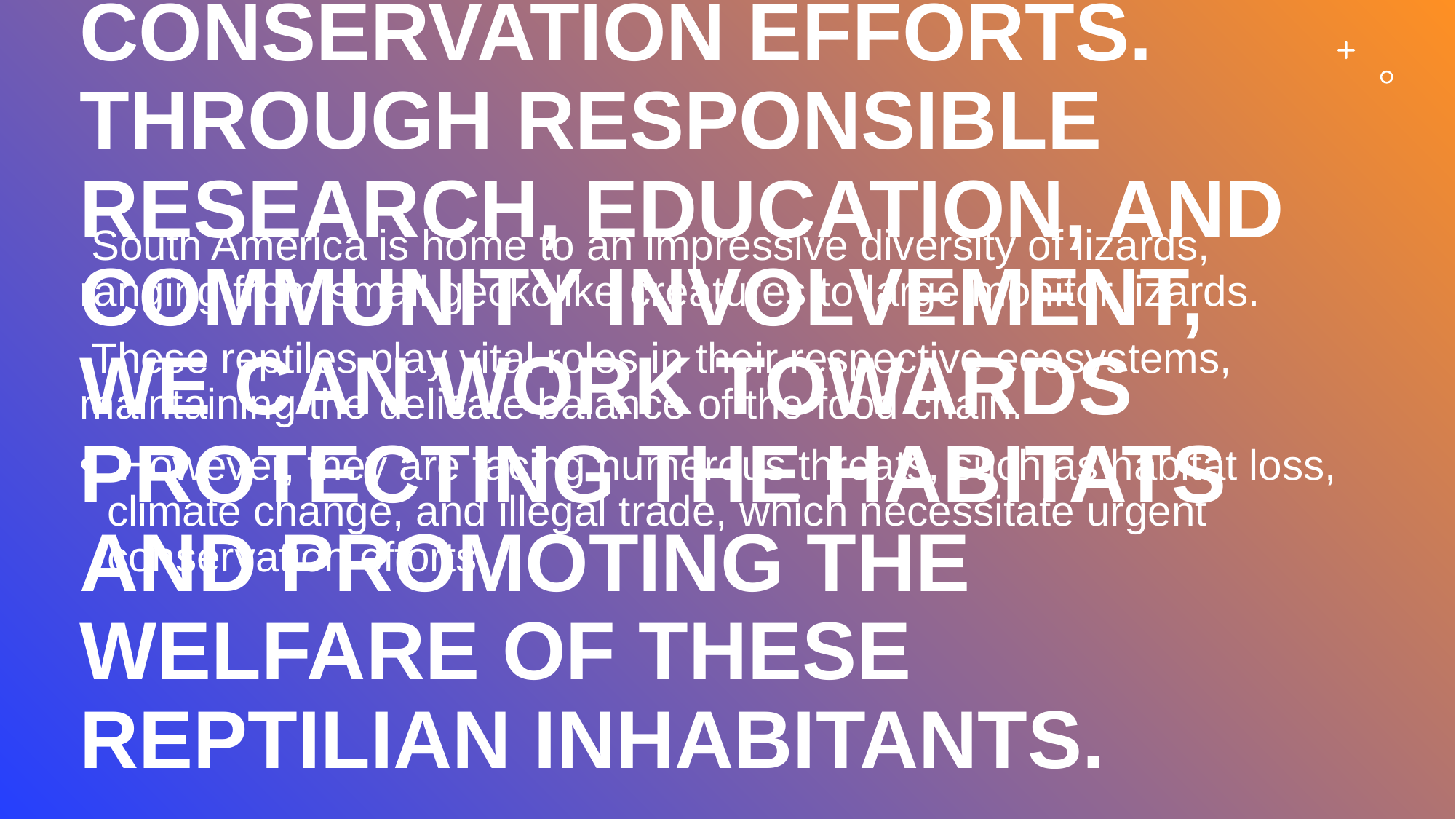

# South American lizards are facing numerous threats, such as habitat loss, climate change, and illegal trade, which necessitate urgent conservation efforts. Through responsible research, education, and community involvement, we can work towards protecting the habitats and promoting the welfare of these reptilian inhabitants.
 South America is home to an impressive diversity of lizards, ranging from small geckolike creatures to large monitor lizards.
 These reptiles play vital roles in their respective ecosystems, maintaining the delicate balance of the food chain.
 However, they are facing numerous threats, such as habitat loss, climate change, and illegal trade, which necessitate urgent conservation efforts.